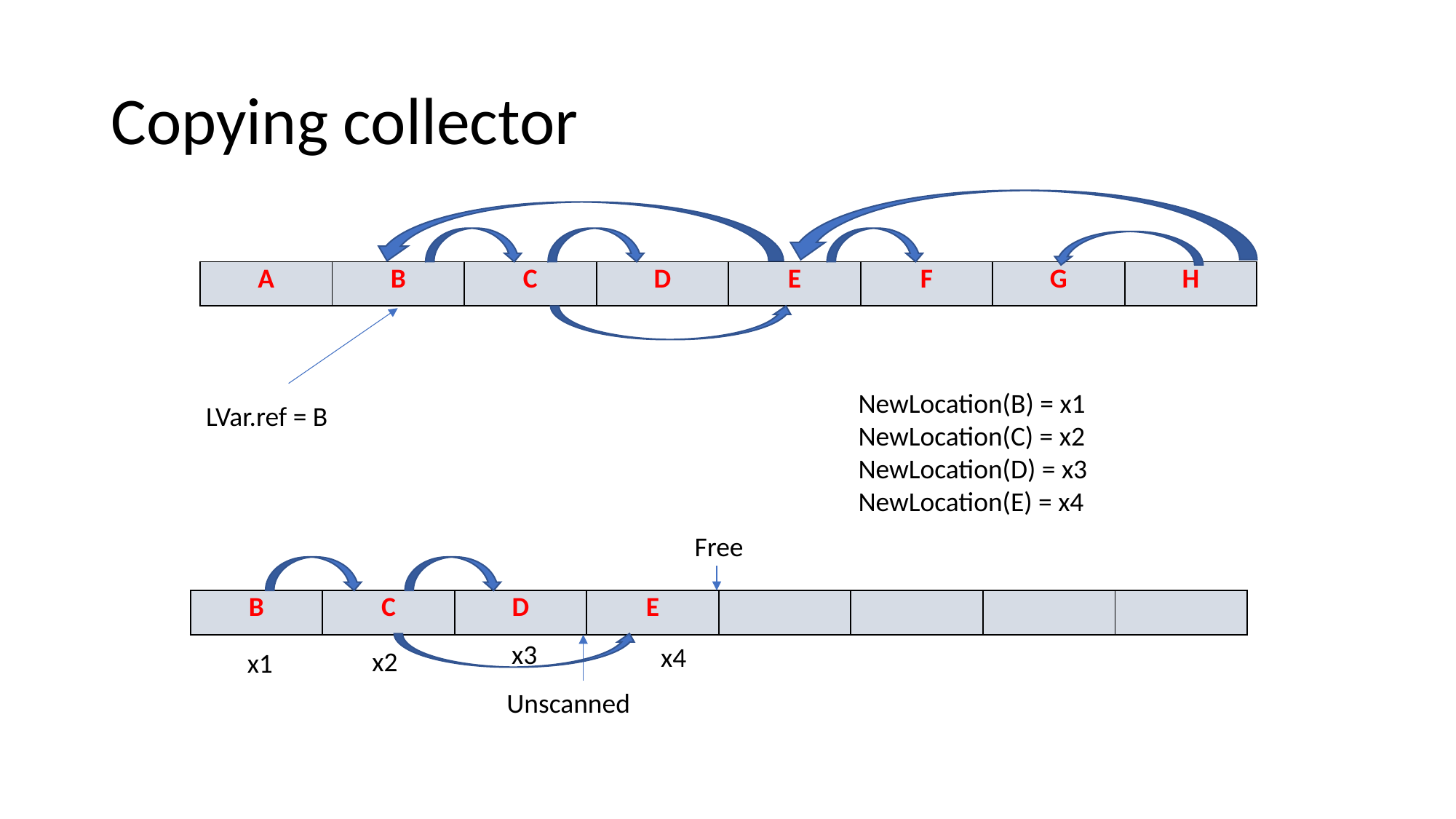

# Copying collector

| A | B | C | D | E | F | G | H |
| --- | --- | --- | --- | --- | --- | --- | --- |

NewLocation(B) = x1
NewLocation(C) = x2
NewLocation(D) = x3
NewLocation(E) = x4
LVar.ref = B
Free

| B | C | D | E |  |  |  |  |
| --- | --- | --- | --- | --- | --- | --- | --- |
x3

x4
x2
x1
Unscanned